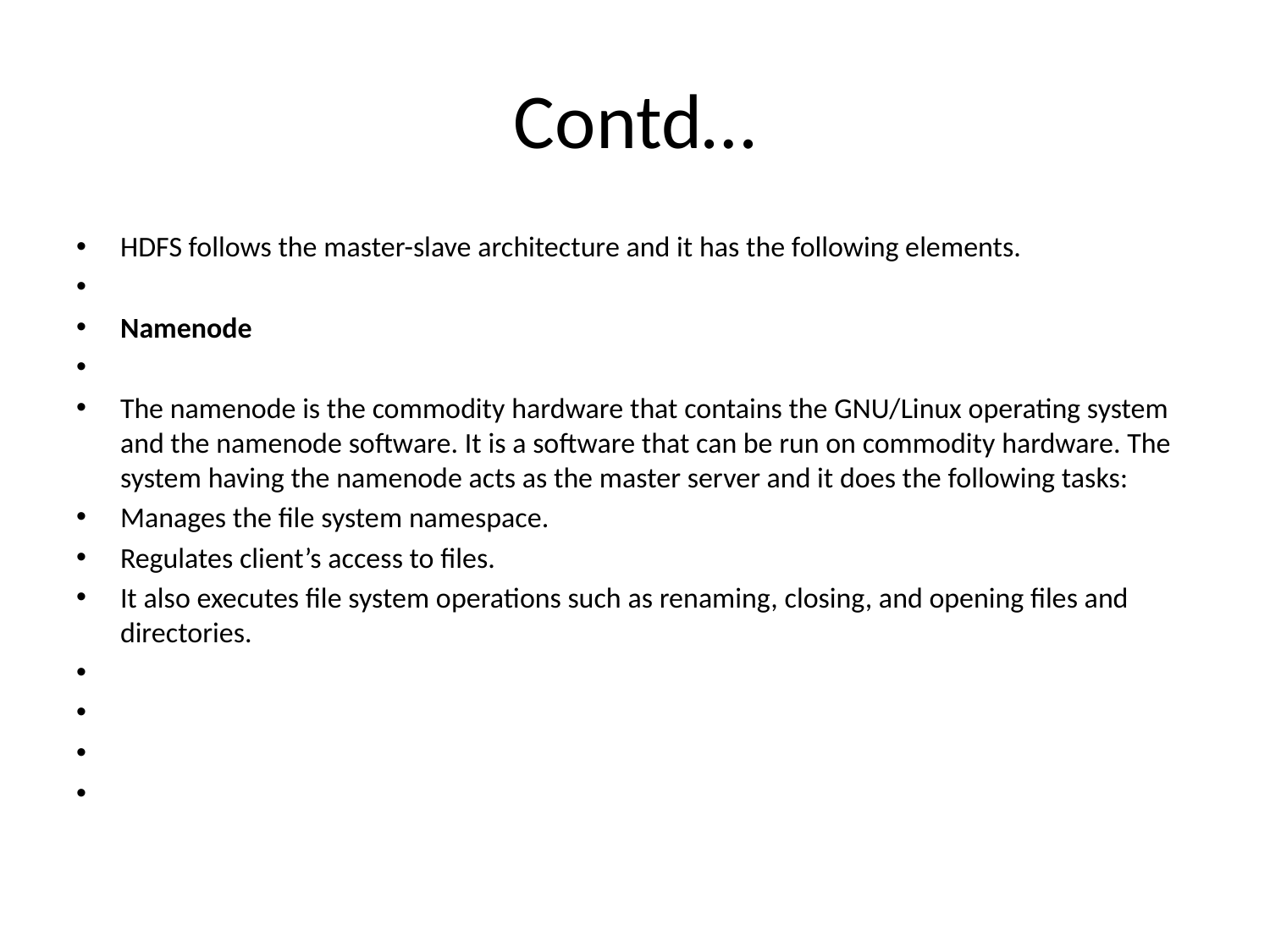

# Contd…
HDFS follows the master-slave architecture and it has the following elements.

Namenode

The namenode is the commodity hardware that contains the GNU/Linux operating system and the namenode software. It is a software that can be run on commodity hardware. The system having the namenode acts as the master server and it does the following tasks:
Manages the file system namespace.
Regulates client’s access to files.
It also executes file system operations such as renaming, closing, and opening files and directories.